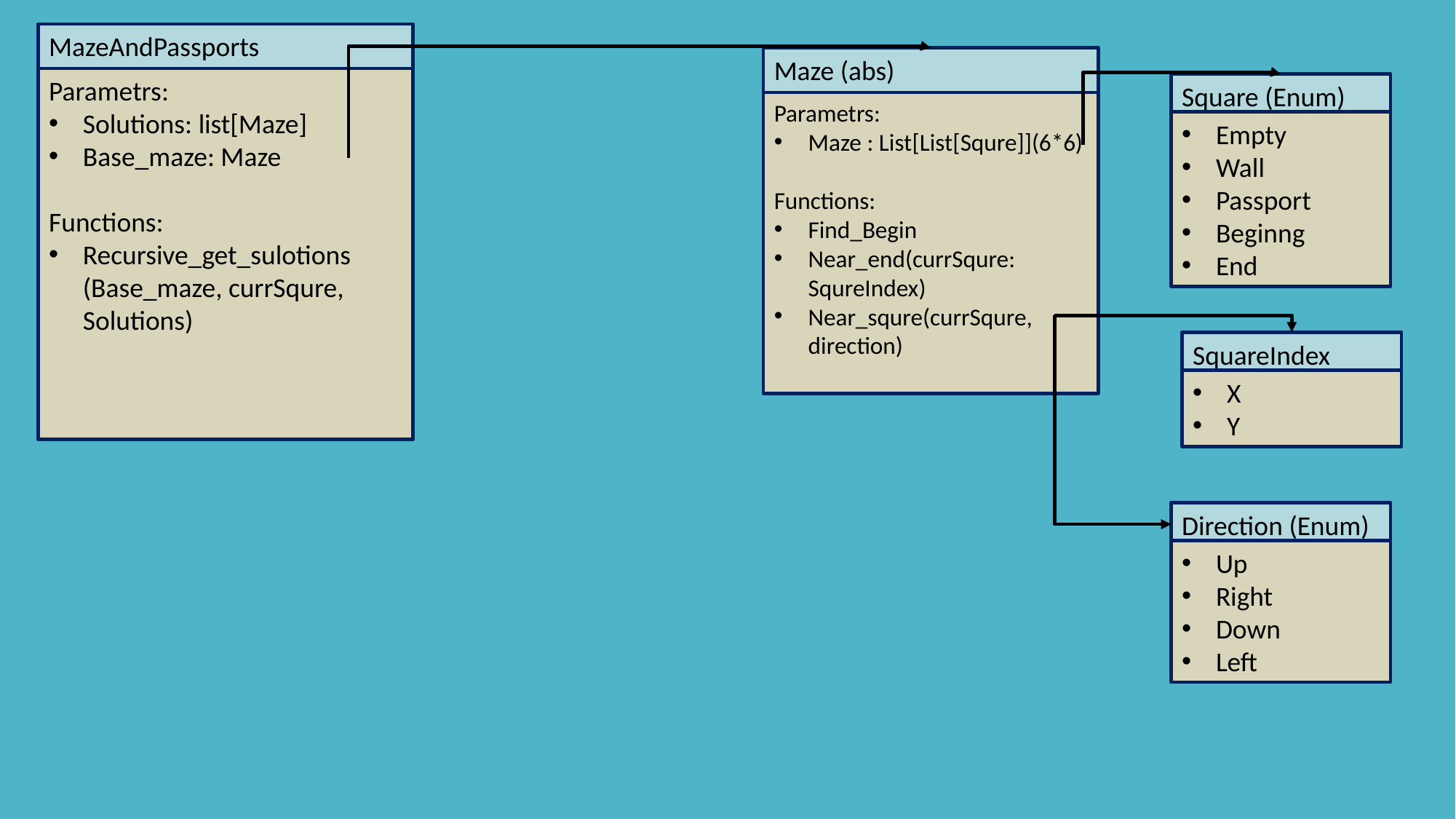

MazeAndPassports

Parametrs:
Solutions: list[Maze]
Base_maze: Maze

Functions:
Recursive_get_sulotions
(Base_maze, currSqure, Solutions)

Maze (abs)

Parametrs:
Maze : List[List[Squre]](6*6)

Functions:
Find_Begin
Near_end(currSqure: SqureIndex)
Near_squre(currSqure, direction)

Square (Enum)
Empty
Wall
Passport
Beginng
End
SquareIndex (Enum)
X
Y
Direction (Enum)
Up
Right
Down
Left